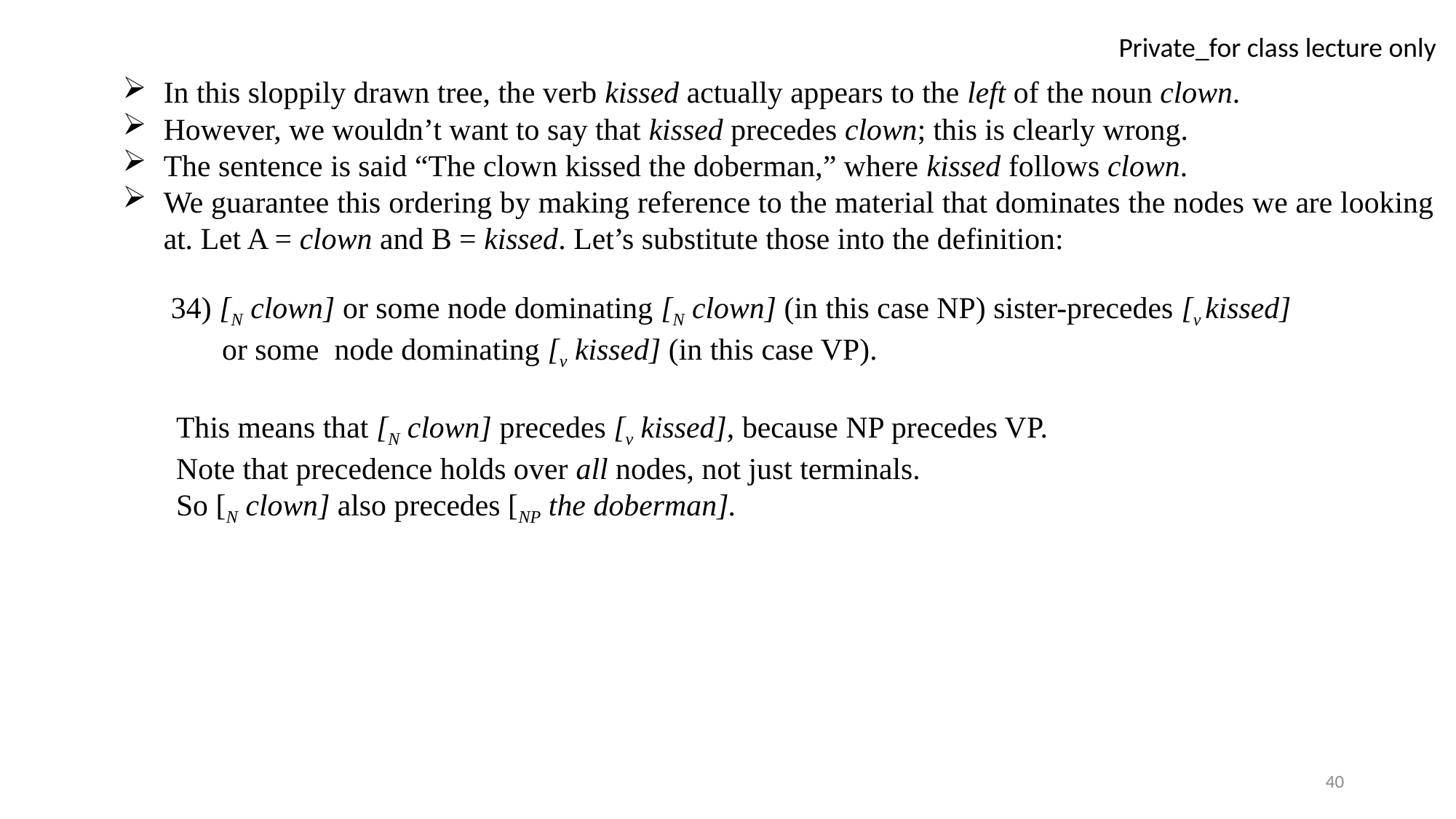

In this sloppily drawn tree, the verb kissed actually appears to the left of the noun clown.
However, we wouldn’t want to say that kissed precedes clown; this is clearly wrong.
The sentence is said “The clown kissed the doberman,” where kissed follows clown.
We guarantee this ordering by making reference to the material that dominates the nodes we are looking at. Let A = clown and B = kissed. Let’s substitute those into the definition:

       34) [N clown] or some node dominating [N clown] (in this case NP) sister-precedes [v kissed]
             or some  node dominating [v kissed] (in this case VP).

       This means that [N clown] precedes [v kissed], because NP precedes VP.
       Note that precedence holds over all nodes, not just terminals.
       So [N clown] also precedes [NP the doberman].

40